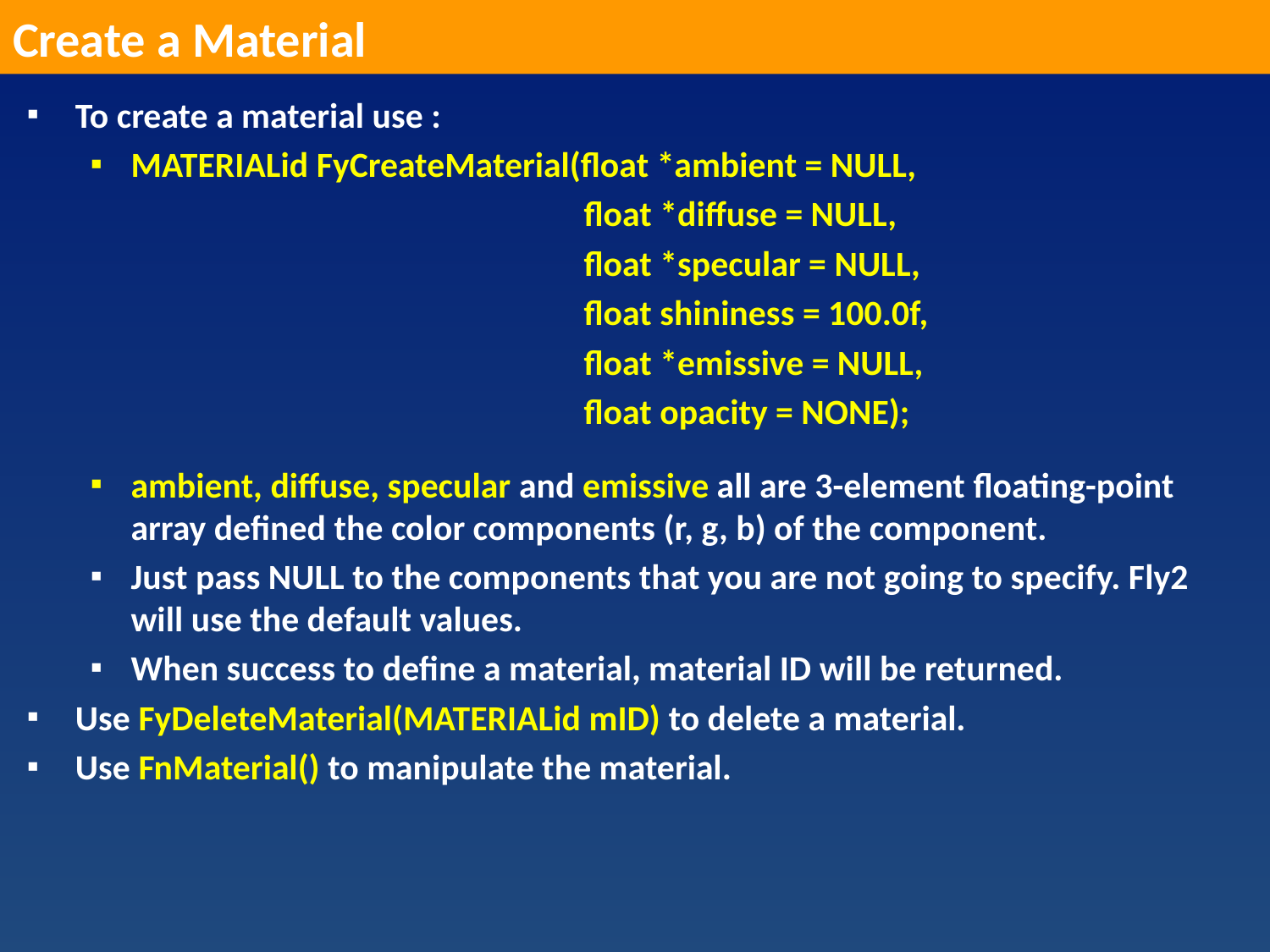

Create a Material
To create a material use :
MATERIALid FyCreateMaterial(float *ambient = NULL,
			      float *diffuse = NULL,
			      float *specular = NULL,
			      float shininess = 100.0f,
			      float *emissive = NULL,
			      float opacity = NONE);

ambient, diffuse, specular and emissive all are 3-element floating-point array defined the color components (r, g, b) of the component.
Just pass NULL to the components that you are not going to specify. Fly2 will use the default values.
When success to define a material, material ID will be returned.
Use FyDeleteMaterial(MATERIALid mID) to delete a material.
Use FnMaterial() to manipulate the material.